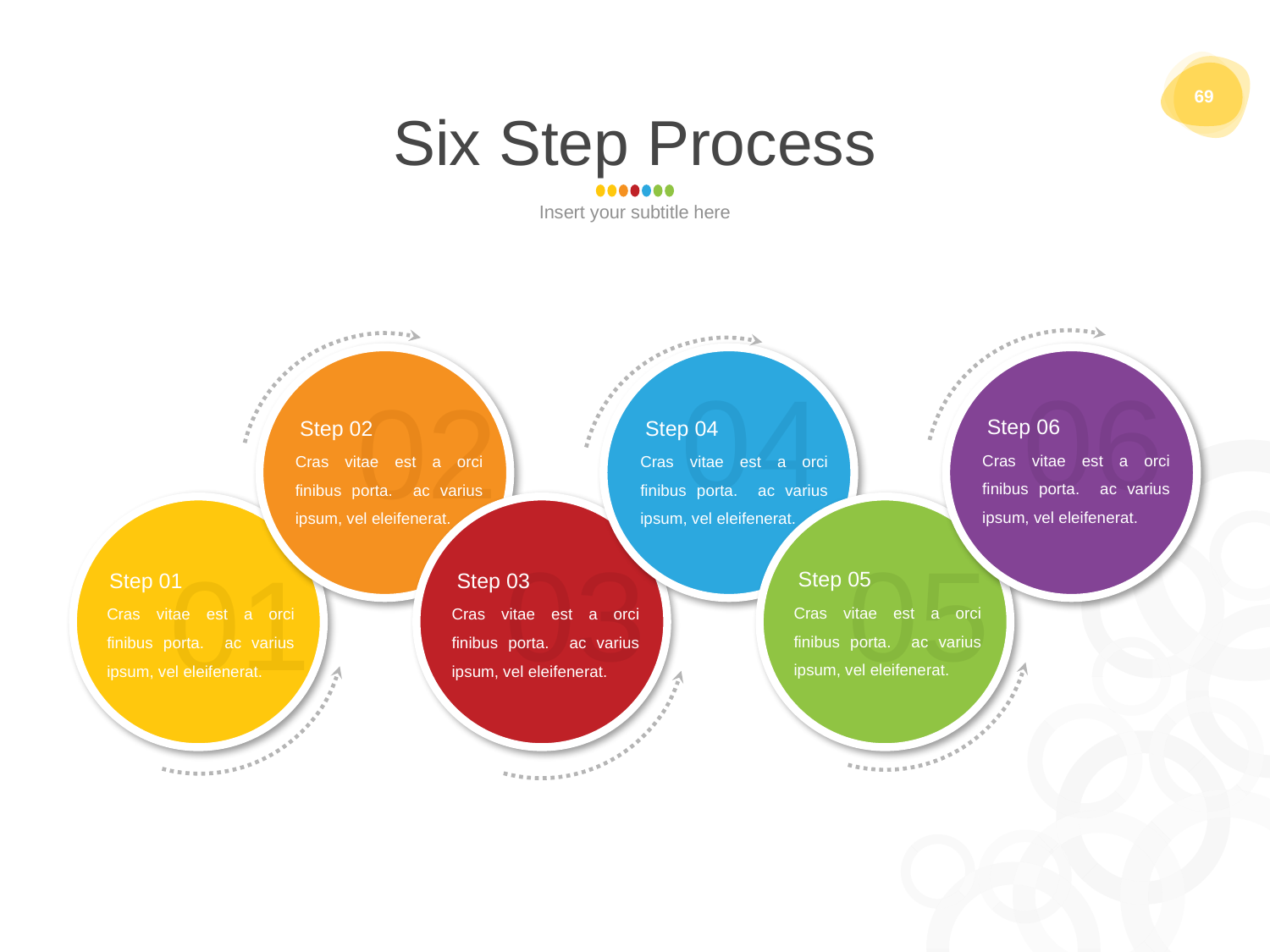

69
# Six Step Process
Insert your subtitle here

04
06
02
Step 06
Step 02
Step 04
Cras vitae est a orci finibus porta.  ac varius ipsum, vel eleifenerat.
Cras vitae est a orci finibus porta.  ac varius ipsum, vel eleifenerat.
Cras vitae est a orci finibus porta.  ac varius ipsum, vel eleifenerat.

03
05
01
Step 05
Step 01
Step 03
Cras vitae est a orci finibus porta.  ac varius ipsum, vel eleifenerat.
Cras vitae est a orci finibus porta.  ac varius ipsum, vel eleifenerat.
Cras vitae est a orci finibus porta.  ac varius ipsum, vel eleifenerat.